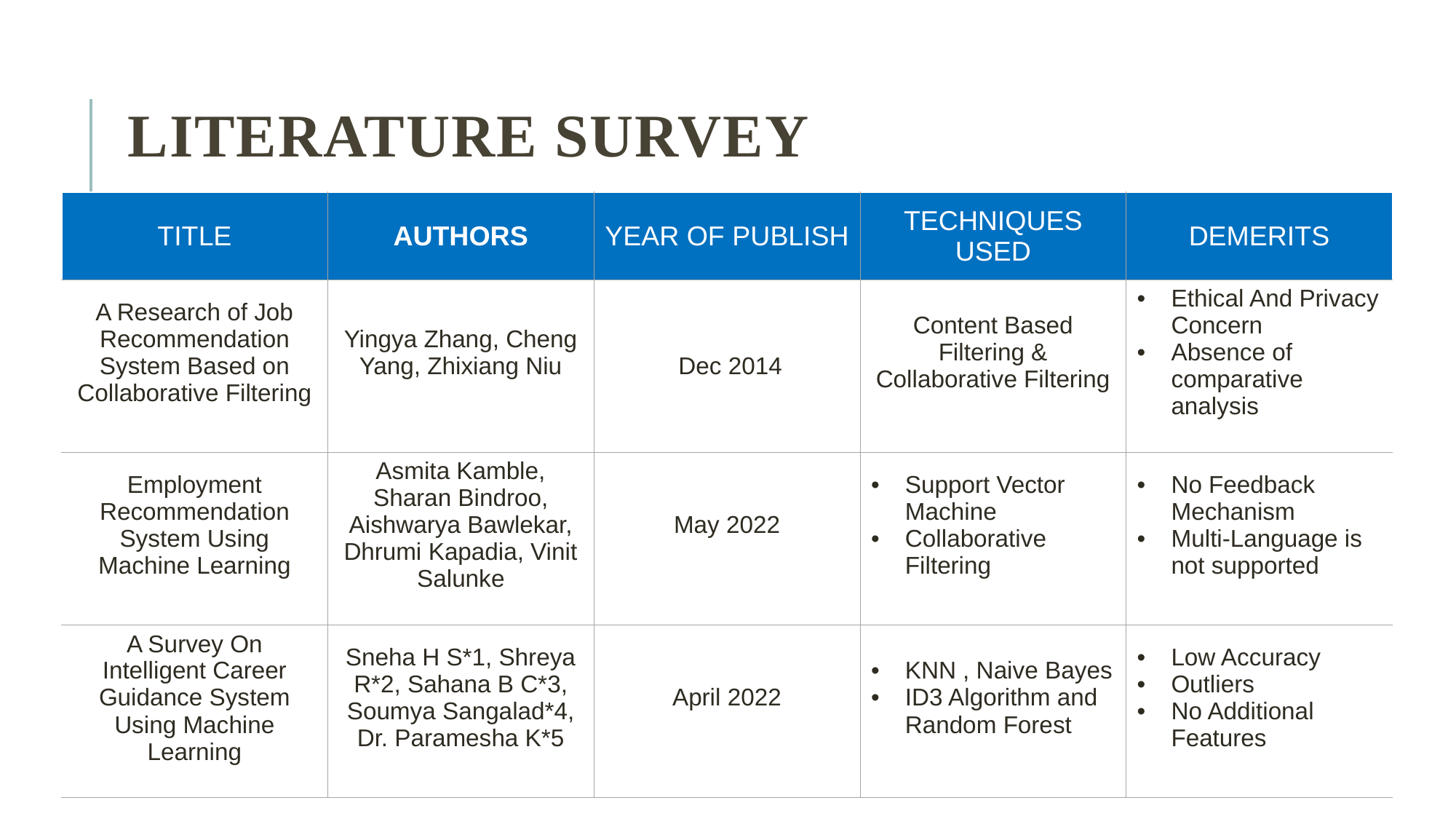

# LITERATURE SURVEY
| TITLE | AUTHORS | YEAR OF PUBLISH | TECHNIQUES USED | DEMERITS |
| --- | --- | --- | --- | --- |
| A Research of Job Recommendation System Based on Collaborative Filtering | Yingya Zhang, Cheng Yang, Zhixiang Niu | Dec 2014 | Content Based Filtering & Collaborative Filtering | Ethical And Privacy Concern Absence of comparative analysis |
| Employment Recommendation System Using Machine Learning | Asmita Kamble, Sharan Bindroo, Aishwarya Bawlekar, Dhrumi Kapadia, Vinit Salunke | May 2022 | Support Vector Machine Collaborative Filtering | No Feedback Mechanism Multi-Language is not supported |
| A Survey On Intelligent Career Guidance System Using Machine Learning | Sneha H S\*1, Shreya R\*2, Sahana B C\*3, Soumya Sangalad\*4, Dr. Paramesha K\*5 | April 2022 | KNN , Naive Bayes ID3 Algorithm and Random Forest | Low Accuracy Outliers No Additional Features |